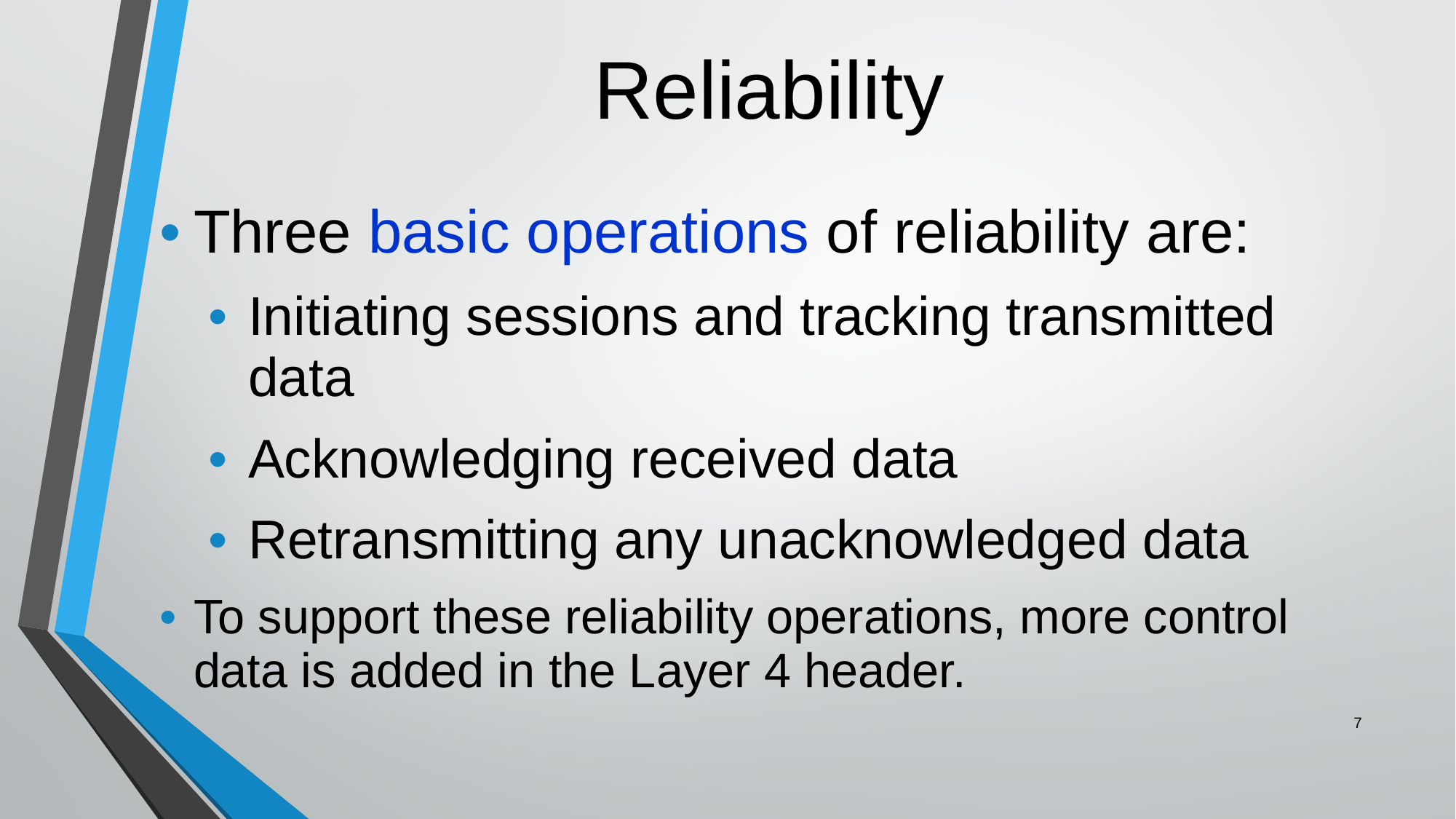

# Reliability
Three basic operations of reliability are:
Initiating sessions and tracking transmitted data
Acknowledging received data
Retransmitting any unacknowledged data
To support these reliability operations, more control data is added in the Layer 4 header.
7